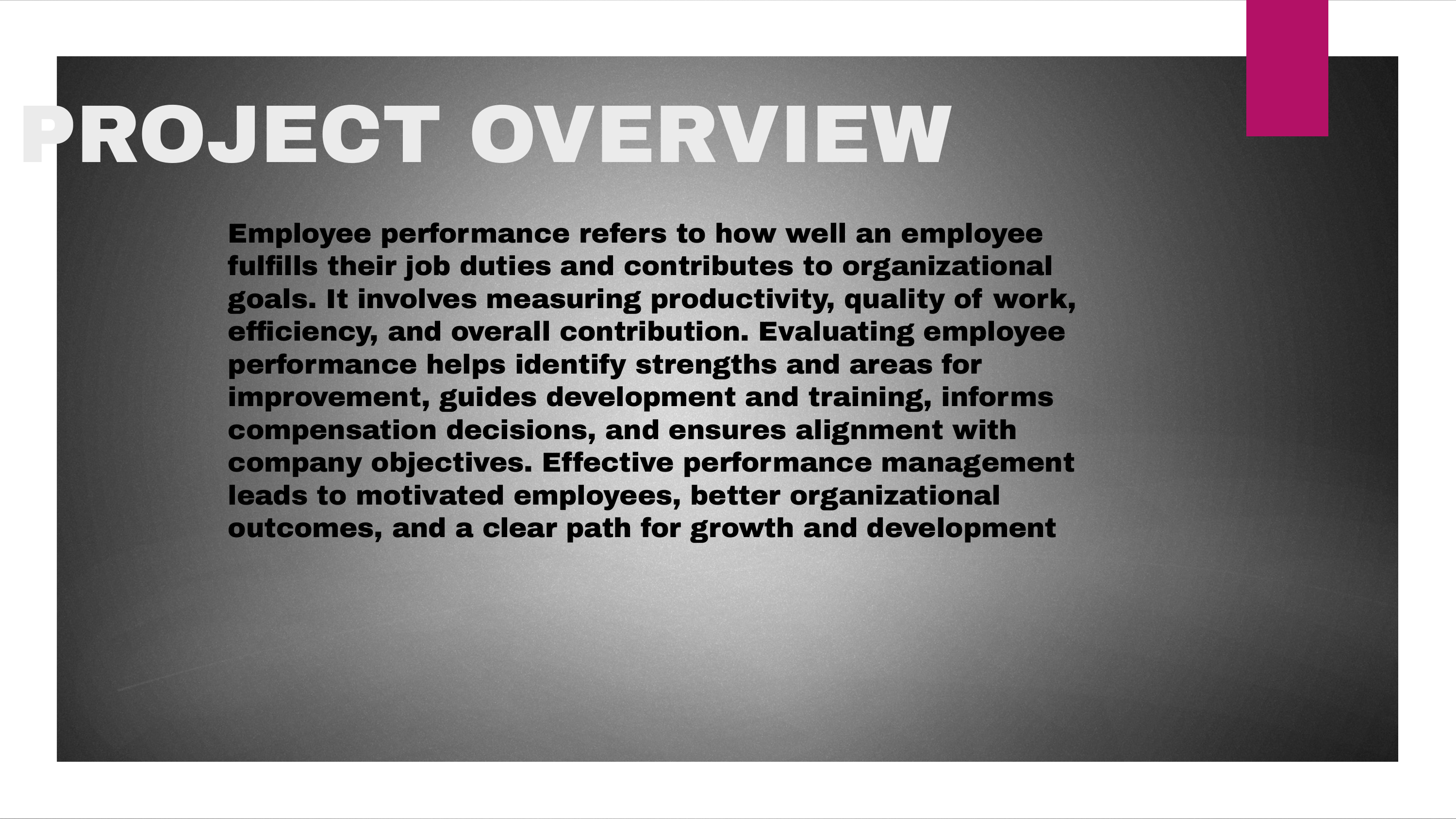

PROJECT OVERVIEW

Employee performance refers to how well an employee
fulfills their job duties and contributes to organizational
goals. It involves measuring productivity, quality of work,
efficiency, and overall contribution. Evaluating employee
performance helps identify strengths and areas for
improvement, guides development and training, informs
compensation decisions, and ensures alignment with
company objectives. Effective performance management
leads to motivated employees, better organizational
outcomes, and a clear path for growth and development